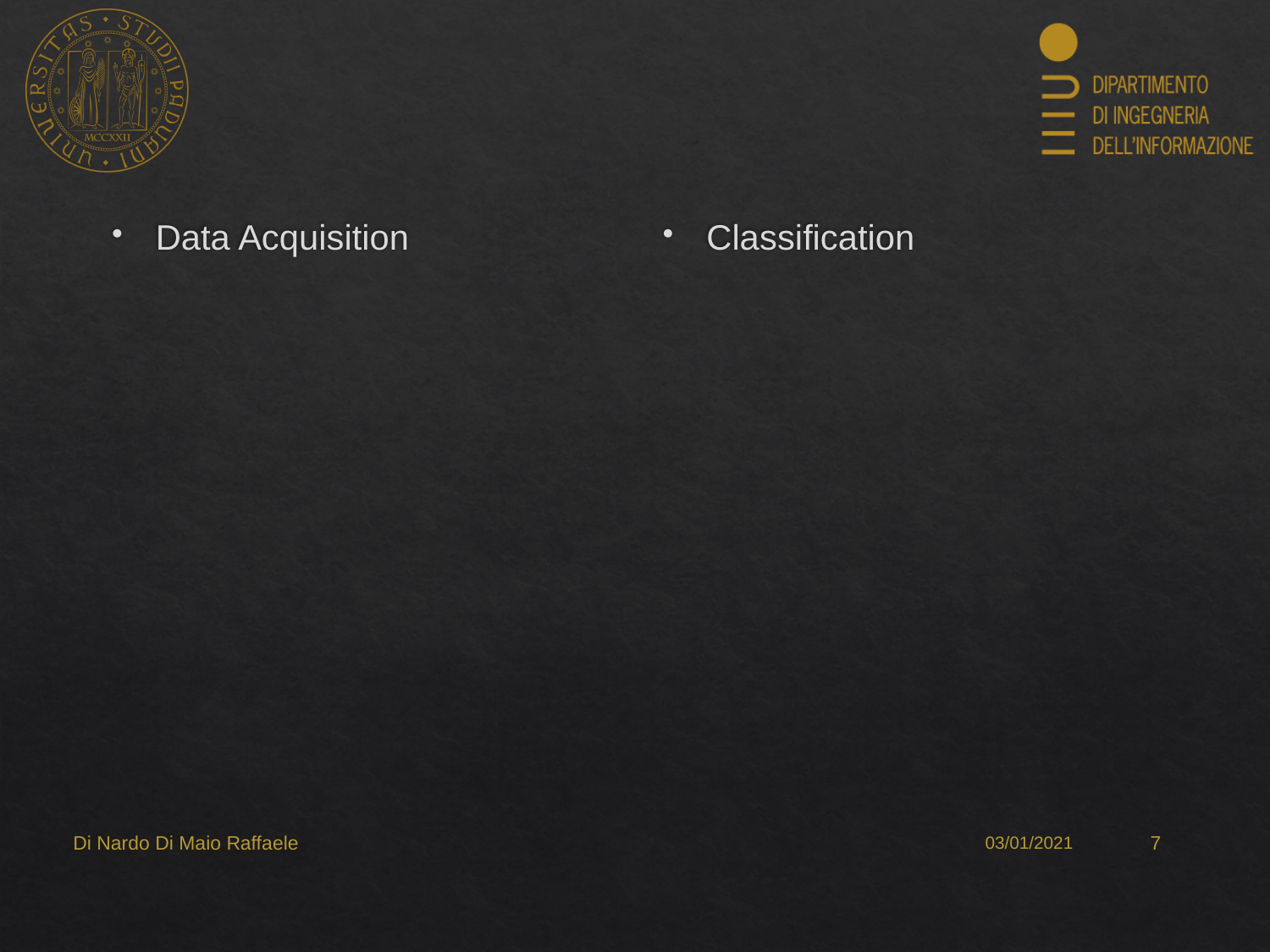

Data Acquisition
Classification
Di Nardo Di Maio Raffaele
03/01/2021
7